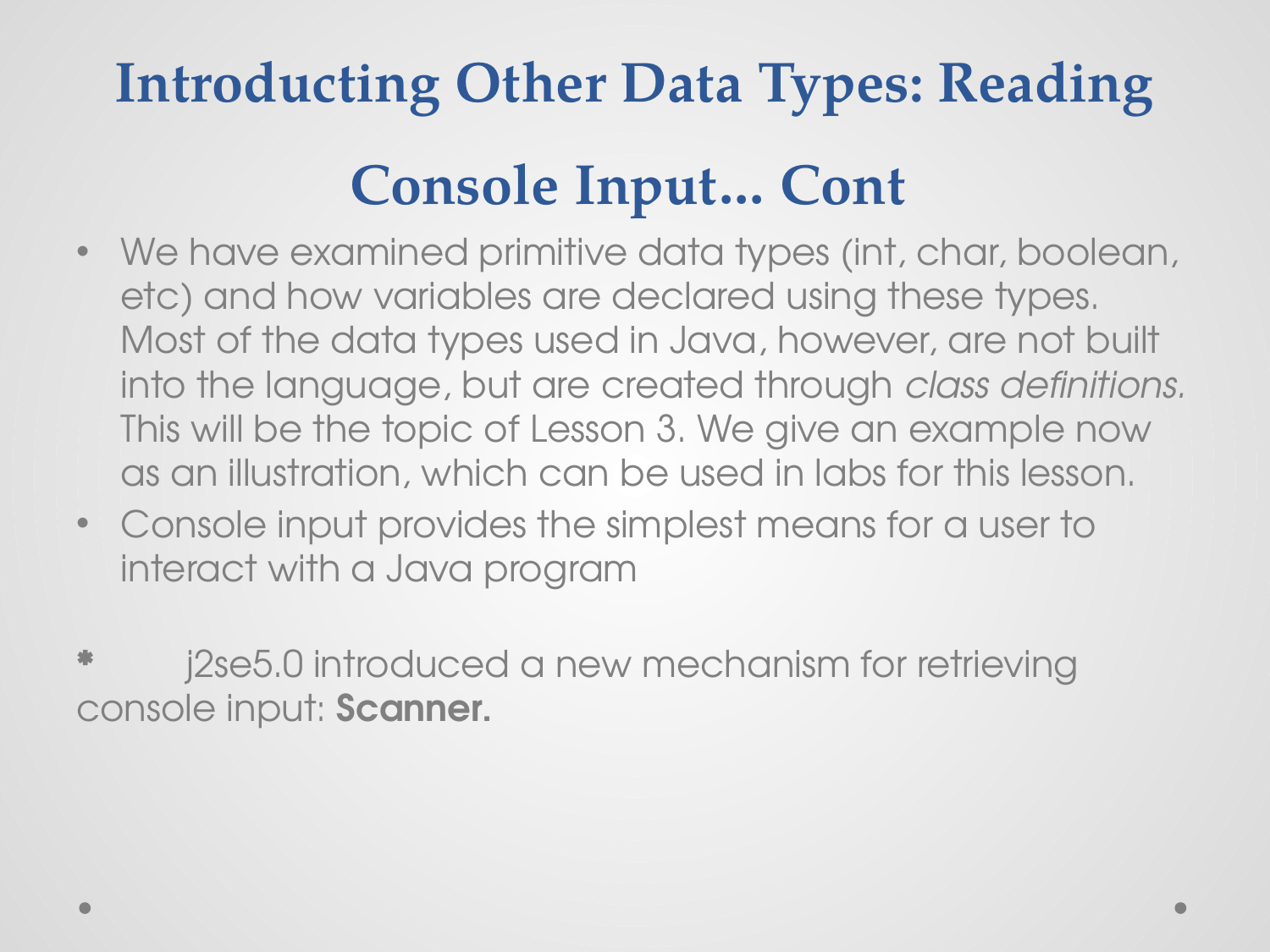

# Introducting Other Data Types: Reading Console Input… Cont
We have examined primitive data types (int, char, boolean, etc) and how variables are declared using these types. Most of the data types used in Java, however, are not built into the language, but are created through class definitions. This will be the topic of Lesson 3. We give an example now as an illustration, which can be used in labs for this lesson.
Console input provides the simplest means for a user to interact with a Java program
*	j2se5.0 introduced a new mechanism for retrieving console input: Scanner.